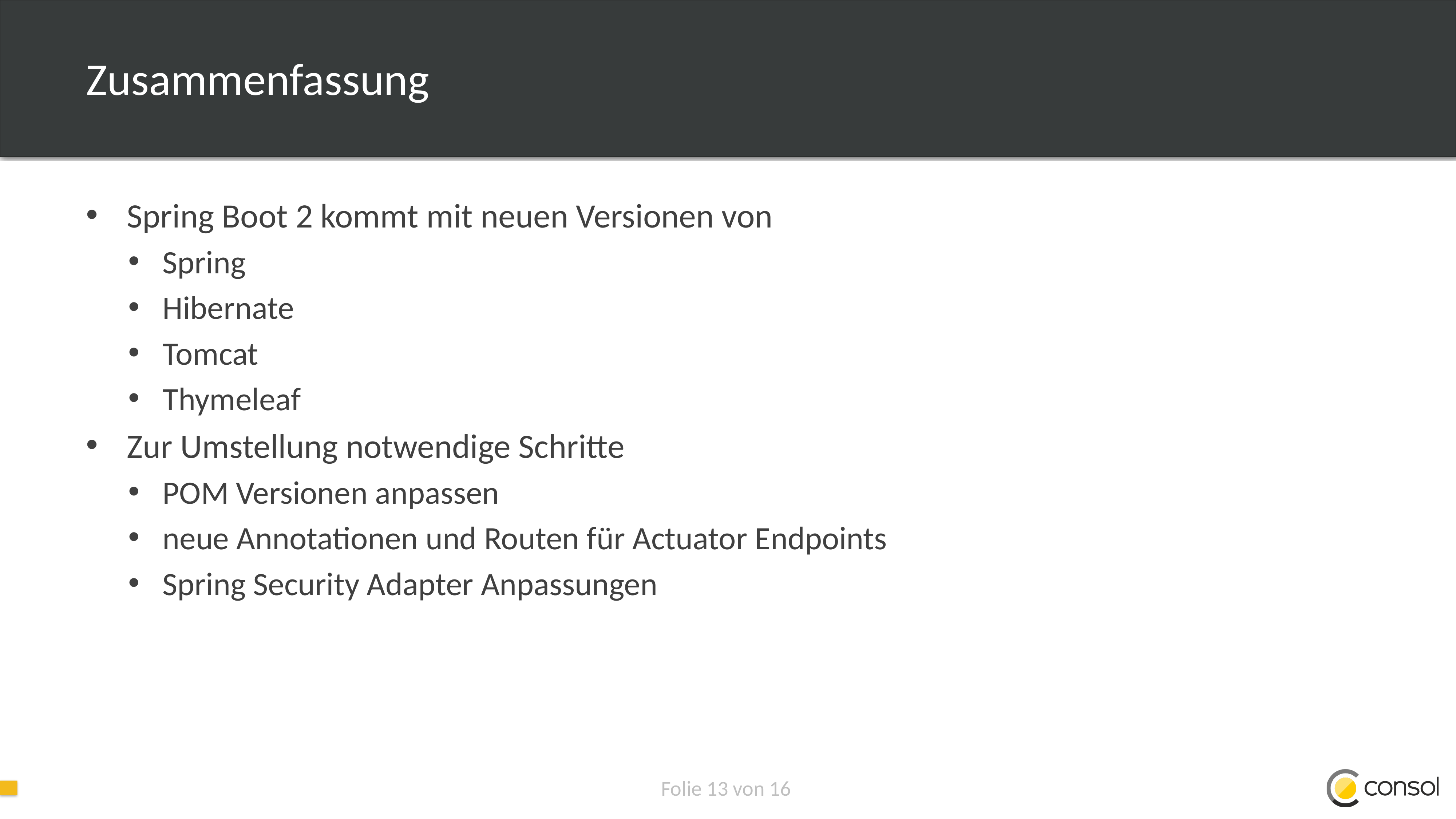

# Zusammenfassung
Spring Boot 2 kommt mit neuen Versionen von
Spring
Hibernate
Tomcat
Thymeleaf
Zur Umstellung notwendige Schritte
POM Versionen anpassen
neue Annotationen und Routen für Actuator Endpoints
Spring Security Adapter Anpassungen